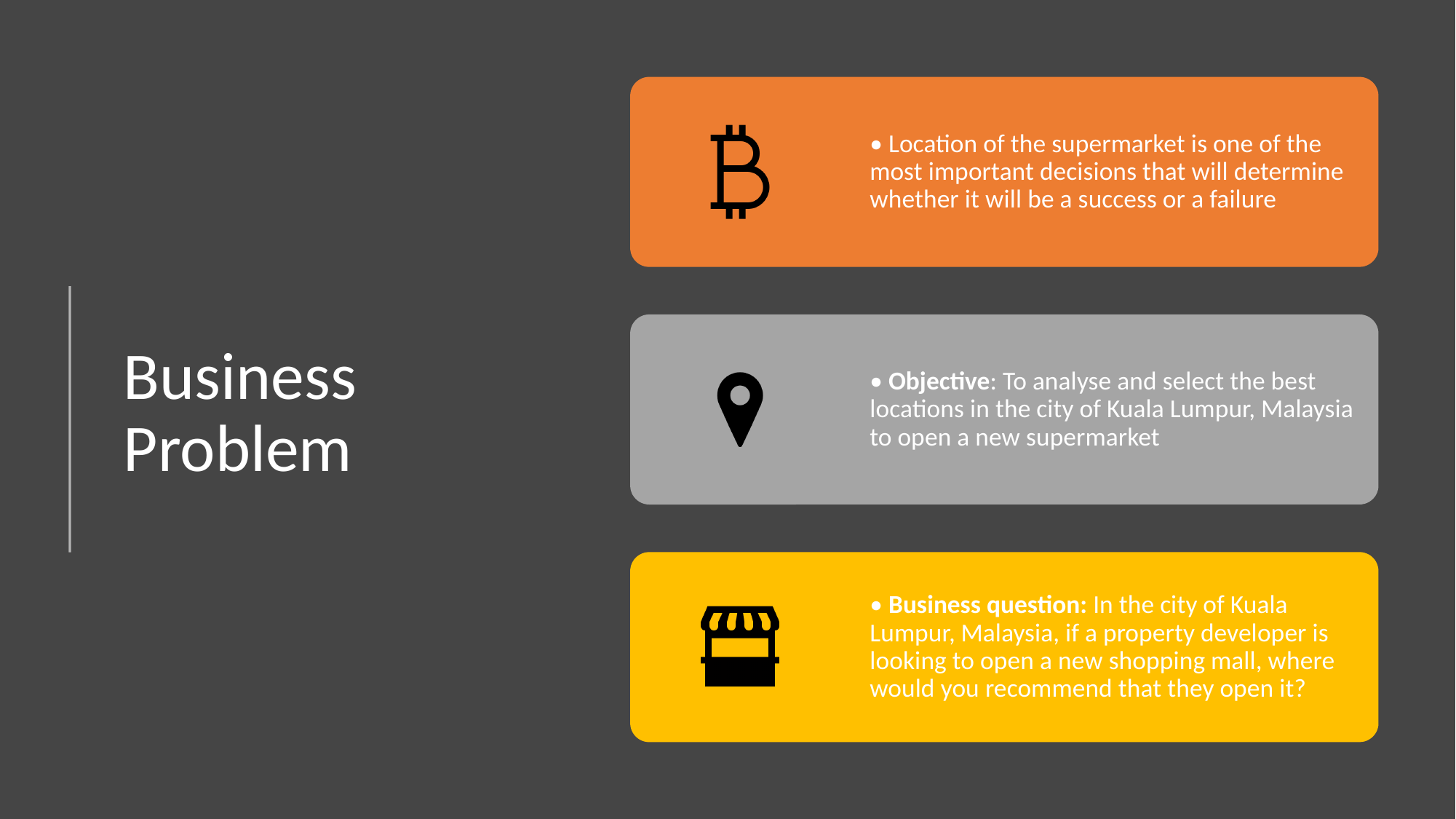

• Location of the supermarket is one of the most important decisions that will determine whether it will be a success or a failure
• Objective: To analyse and select the best locations in the city of Kuala Lumpur, Malaysia to open a new supermarket
• Business question: In the city of Kuala Lumpur, Malaysia, if a property developer is looking to open a new shopping mall, where would you recommend that they open it?
# Business Problem